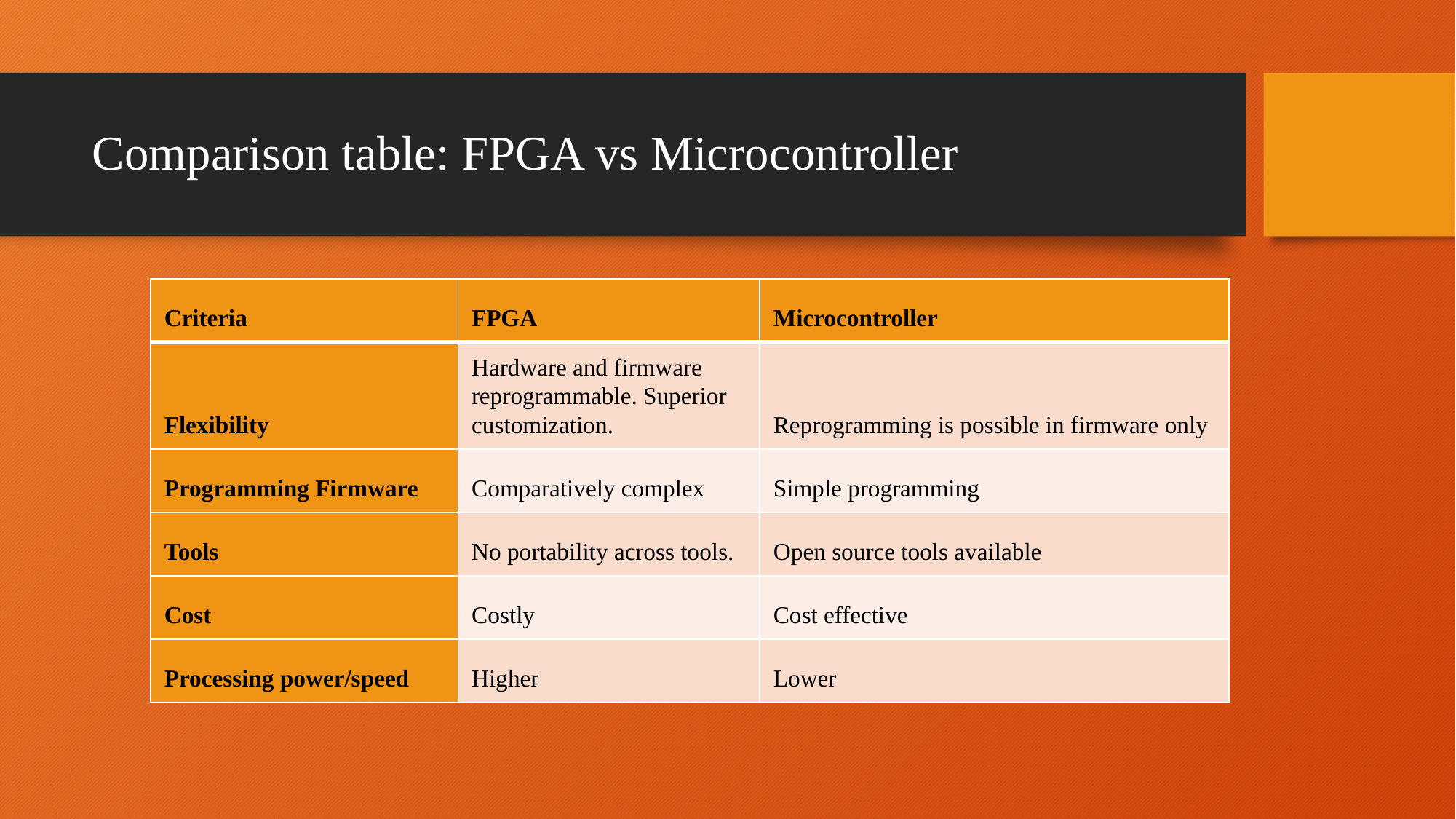

# Comparison table: FPGA vs Microcontroller
| Criteria | FPGA | Microcontroller |
| --- | --- | --- |
| Flexibility | Hardware and firmware reprogrammable. Superior customization. | Reprogramming is possible in firmware only |
| Programming Firmware | Comparatively complex | Simple programming |
| Tools | No portability across tools. | Open source tools available |
| Cost | Costly | Cost effective |
| Processing power/speed | Higher | Lower |